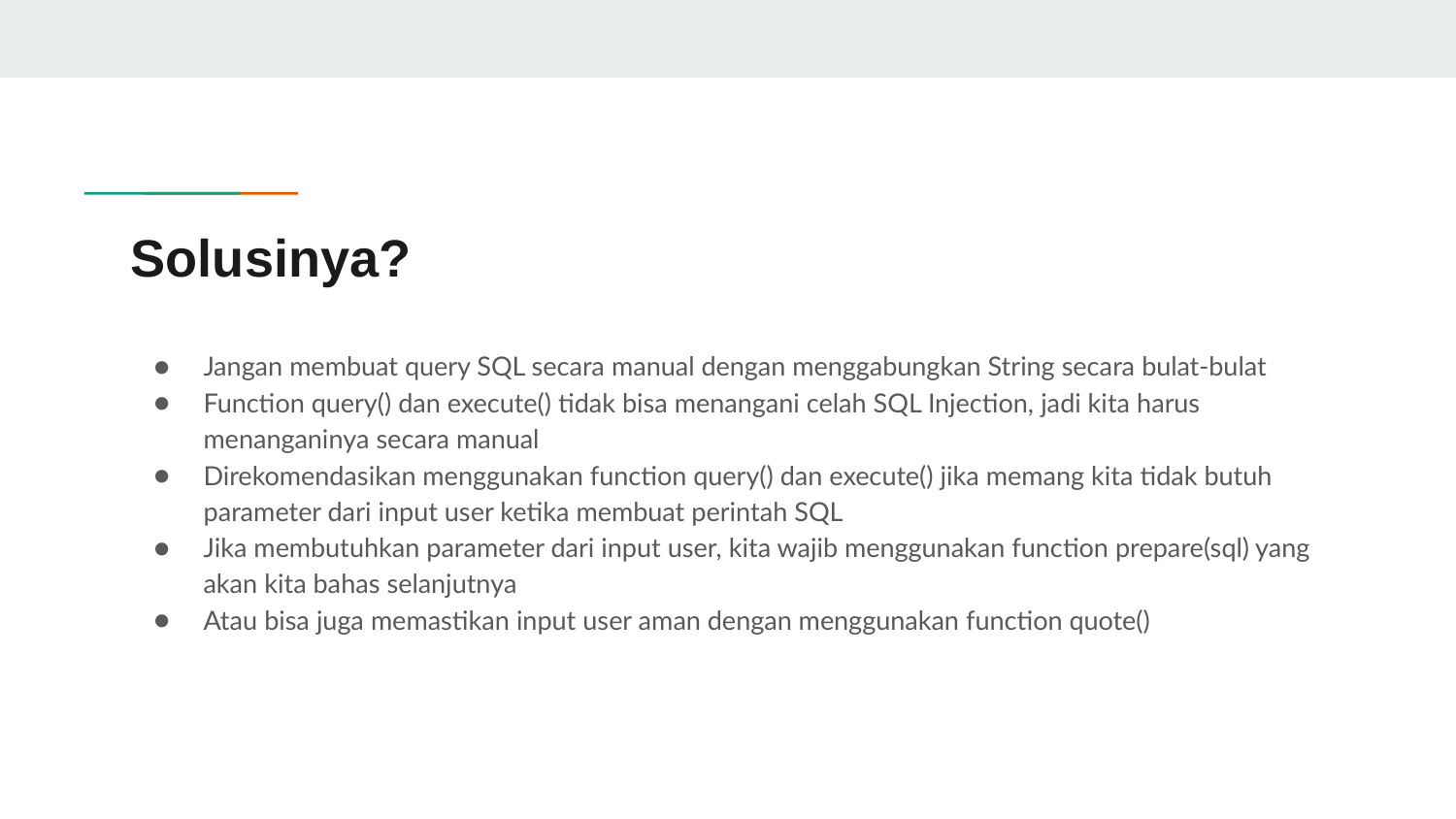

# Solusinya?
Jangan membuat query SQL secara manual dengan menggabungkan String secara bulat-bulat
Function query() dan execute() tidak bisa menangani celah SQL Injection, jadi kita harus menanganinya secara manual
Direkomendasikan menggunakan function query() dan execute() jika memang kita tidak butuh parameter dari input user ketika membuat perintah SQL
Jika membutuhkan parameter dari input user, kita wajib menggunakan function prepare(sql) yang akan kita bahas selanjutnya
Atau bisa juga memastikan input user aman dengan menggunakan function quote()